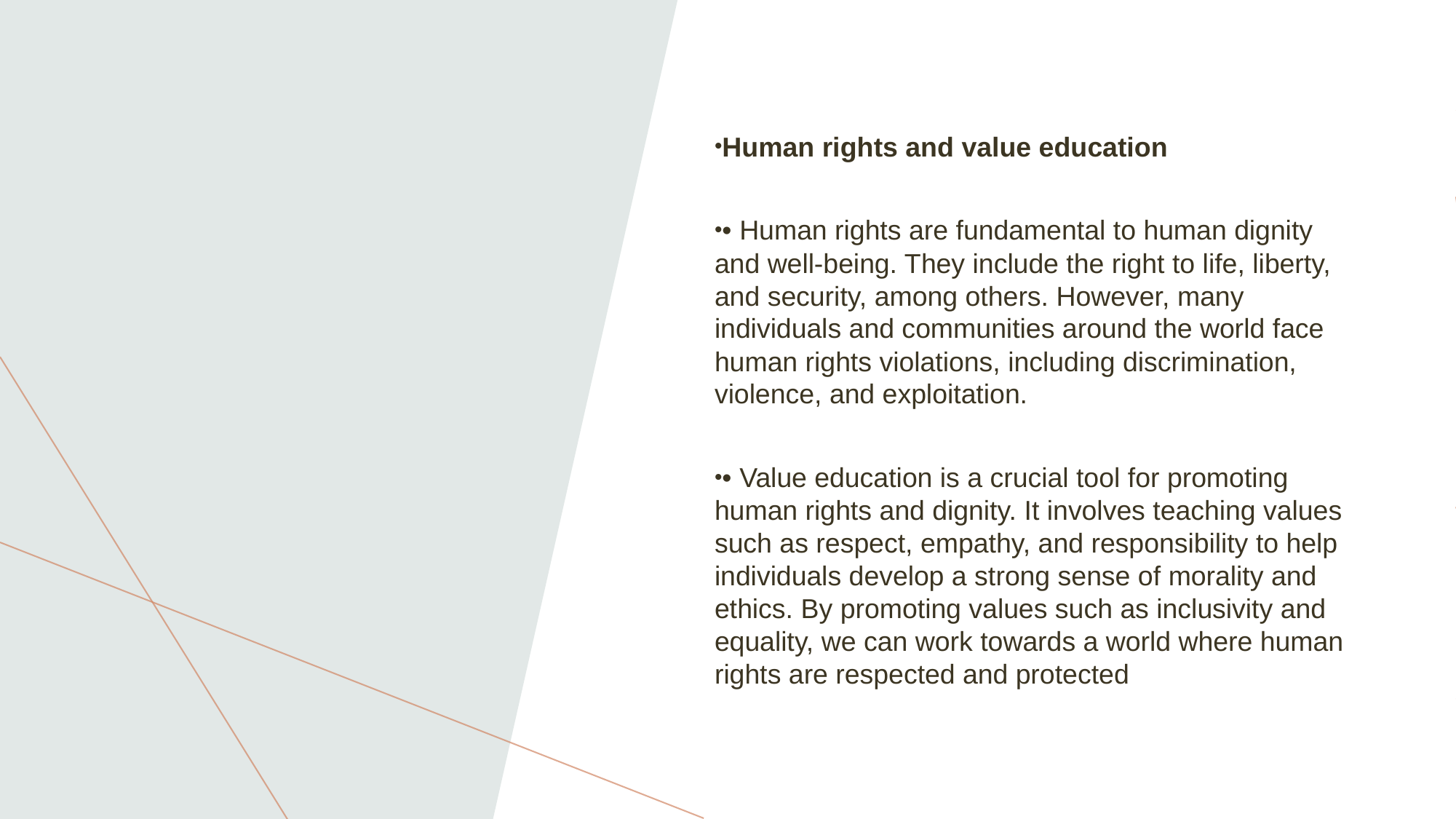

Human rights and value education

• Human rights are fundamental to human dignity and well-being. They include the right to life, liberty, and security, among others. However, many individuals and communities around the world face human rights violations, including discrimination, violence, and exploitation.

• Value education is a crucial tool for promoting human rights and dignity. It involves teaching values such as respect, empathy, and responsibility to help individuals develop a strong sense of morality and ethics. By promoting values such as inclusivity and equality, we can work towards a world where human rights are respected and protected